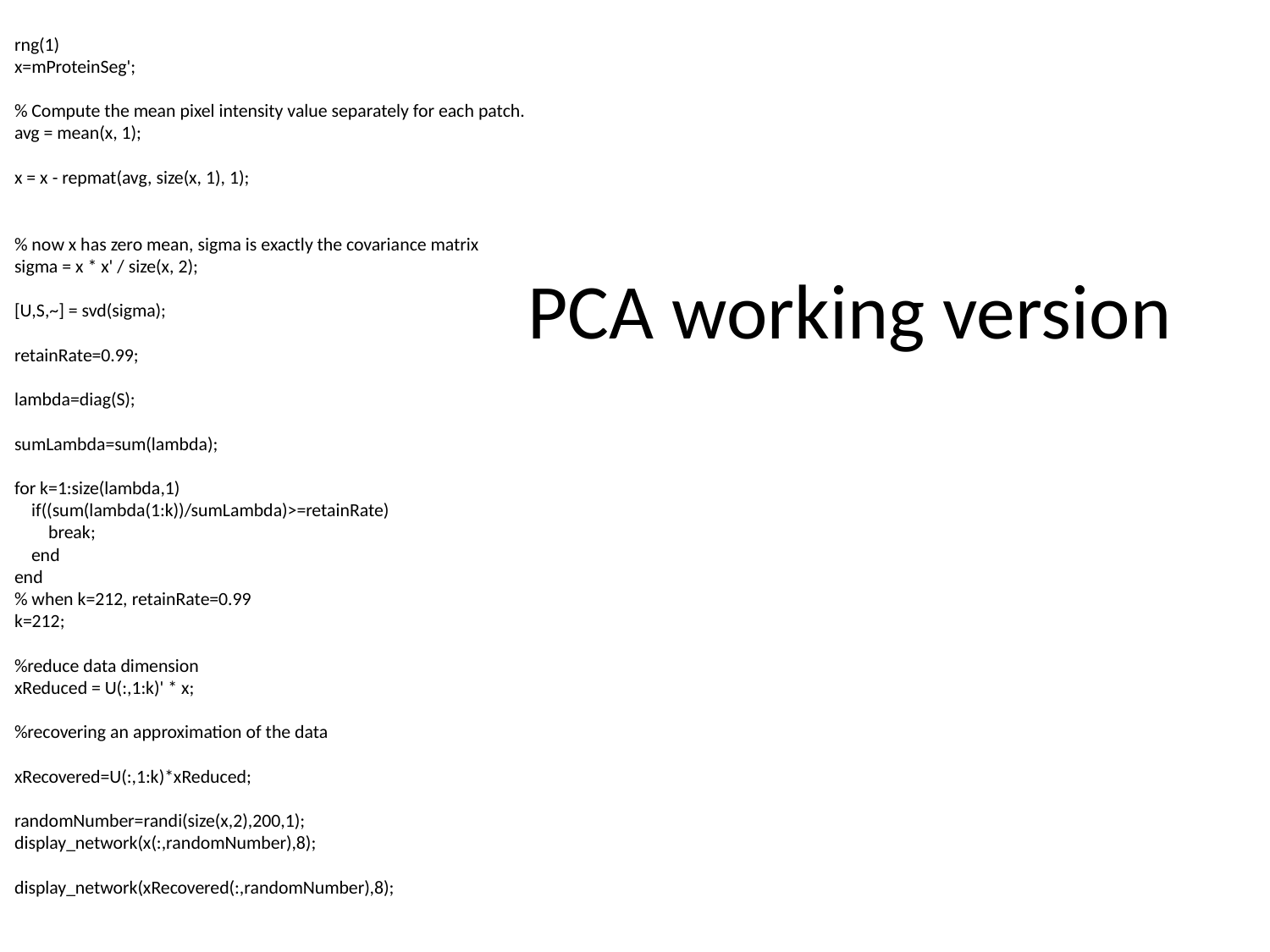

rng(1)
x=mProteinSeg';

% Compute the mean pixel intensity value separately for each patch.
avg = mean(x, 1);

x = x - repmat(avg, size(x, 1), 1);

% now x has zero mean, sigma is exactly the covariance matrix
sigma = x * x' / size(x, 2);

[U,S,~] = svd(sigma);

retainRate=0.99;

lambda=diag(S);

sumLambda=sum(lambda);

for k=1:size(lambda,1)
    if((sum(lambda(1:k))/sumLambda)>=retainRate)
        break;
    end
end
% when k=212, retainRate=0.99
k=212;

%reduce data dimension
xReduced = U(:,1:k)' * x;

%recovering an approximation of the data

xRecovered=U(:,1:k)*xReduced;

randomNumber=randi(size(x,2),200,1);
display_network(x(:,randomNumber),8);

display_network(xRecovered(:,randomNumber),8);
# PCA working version